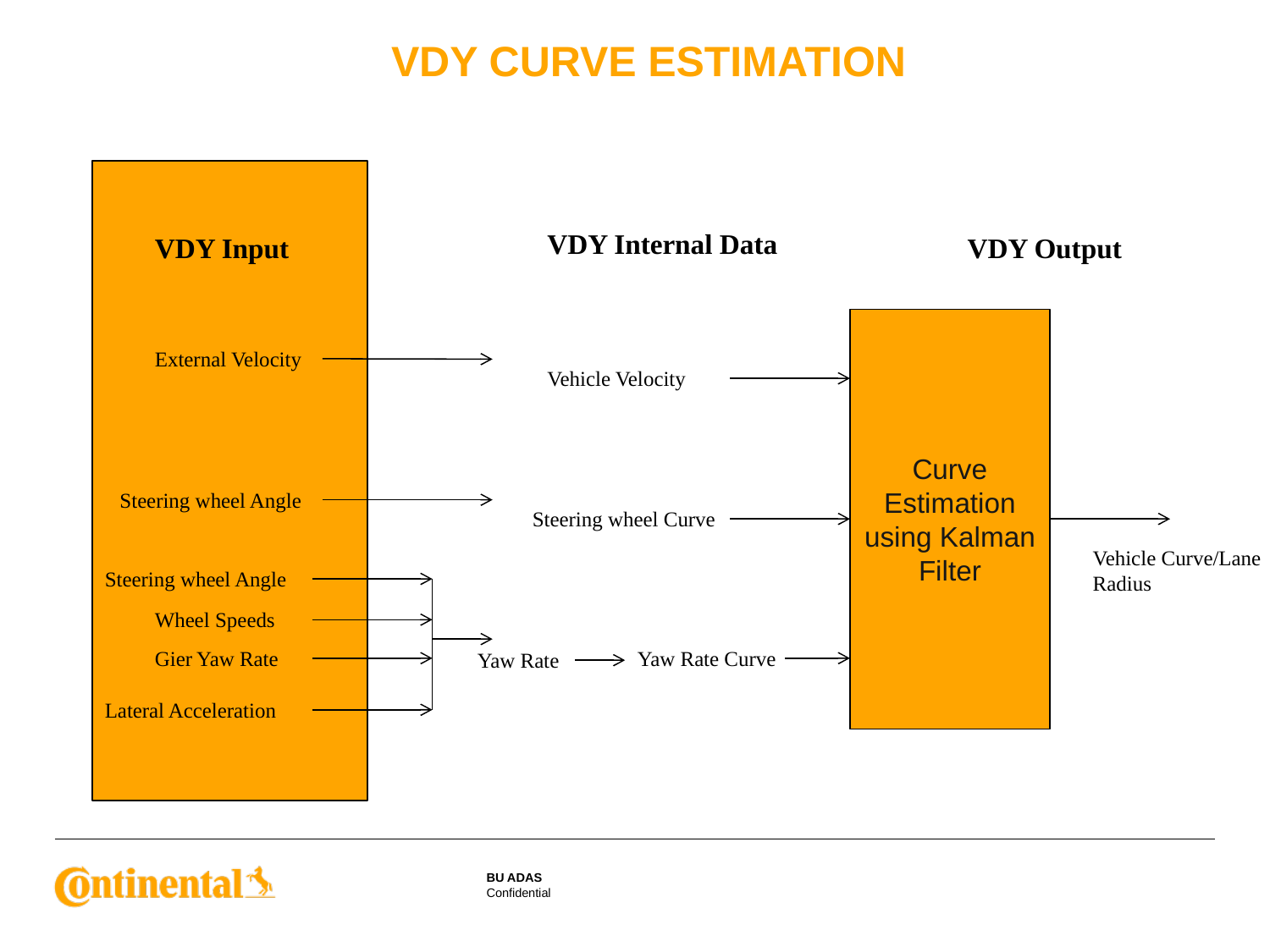

# VDY CURVE ESTIMATION

VDY Internal Data
VDY Input
VDY Output
Curve Estimation using Kalman Filter
External Velocity
Vehicle Velocity
Steering wheel Angle
Steering wheel Curve
Vehicle Curve/Lane Radius
Steering wheel Angle
Wheel Speeds
Gier Yaw Rate
Yaw Rate Curve
Yaw Rate
Lateral Acceleration
3 August 2017
Author, © Continental AG
21